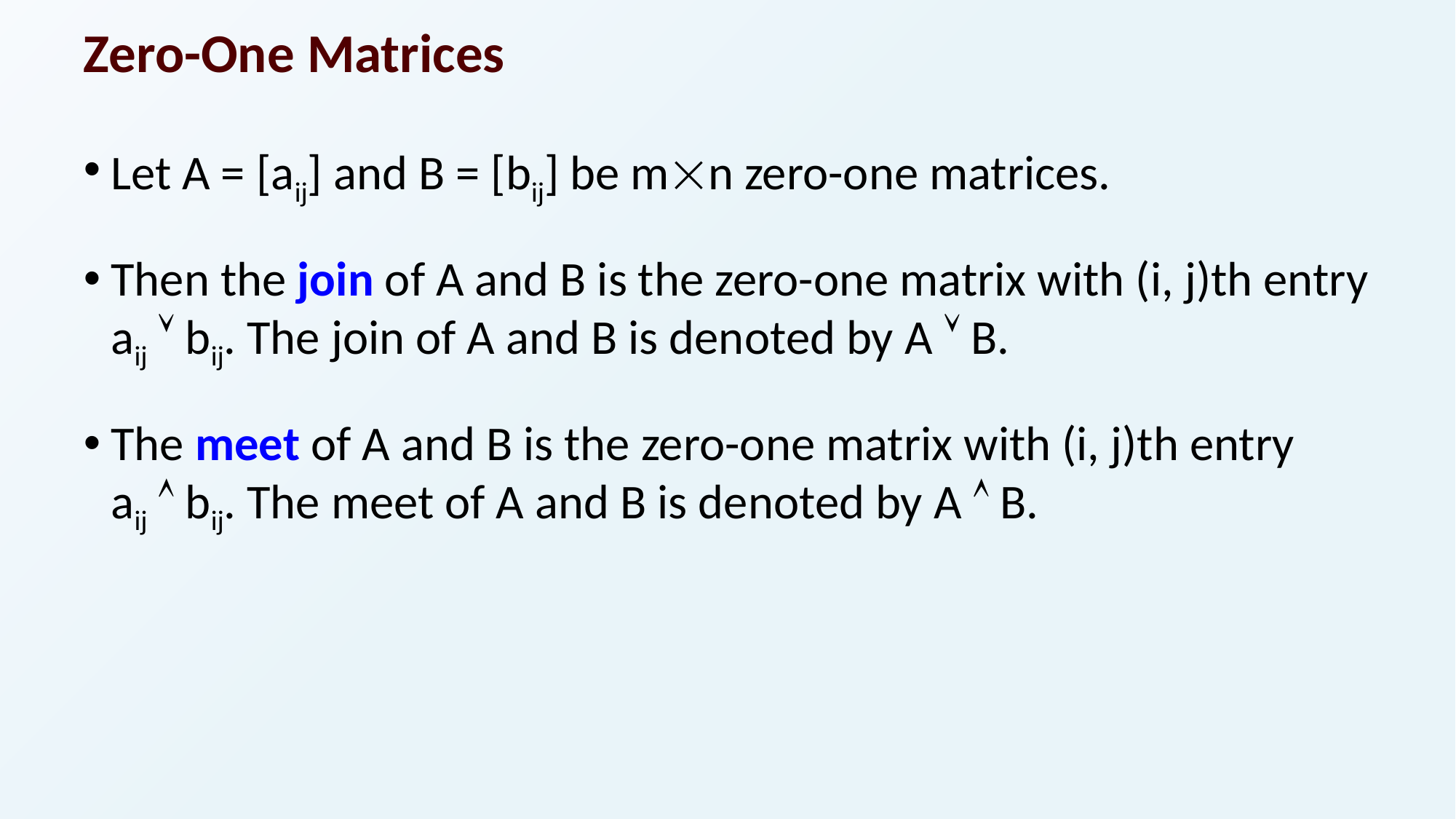

# Zero-One Matrices
Let A = [aij] and B = [bij] be m×n zero-one matrices.

Then the join of A and B is the zero-one matrix with (i, j)th entry aij ∨ bij. The join of A and B is denoted by A ∨ B.

The meet of A and B is the zero-one matrix with (i, j)th entry
aij ∧ bij. The meet of A and B is denoted by A ∧ B.